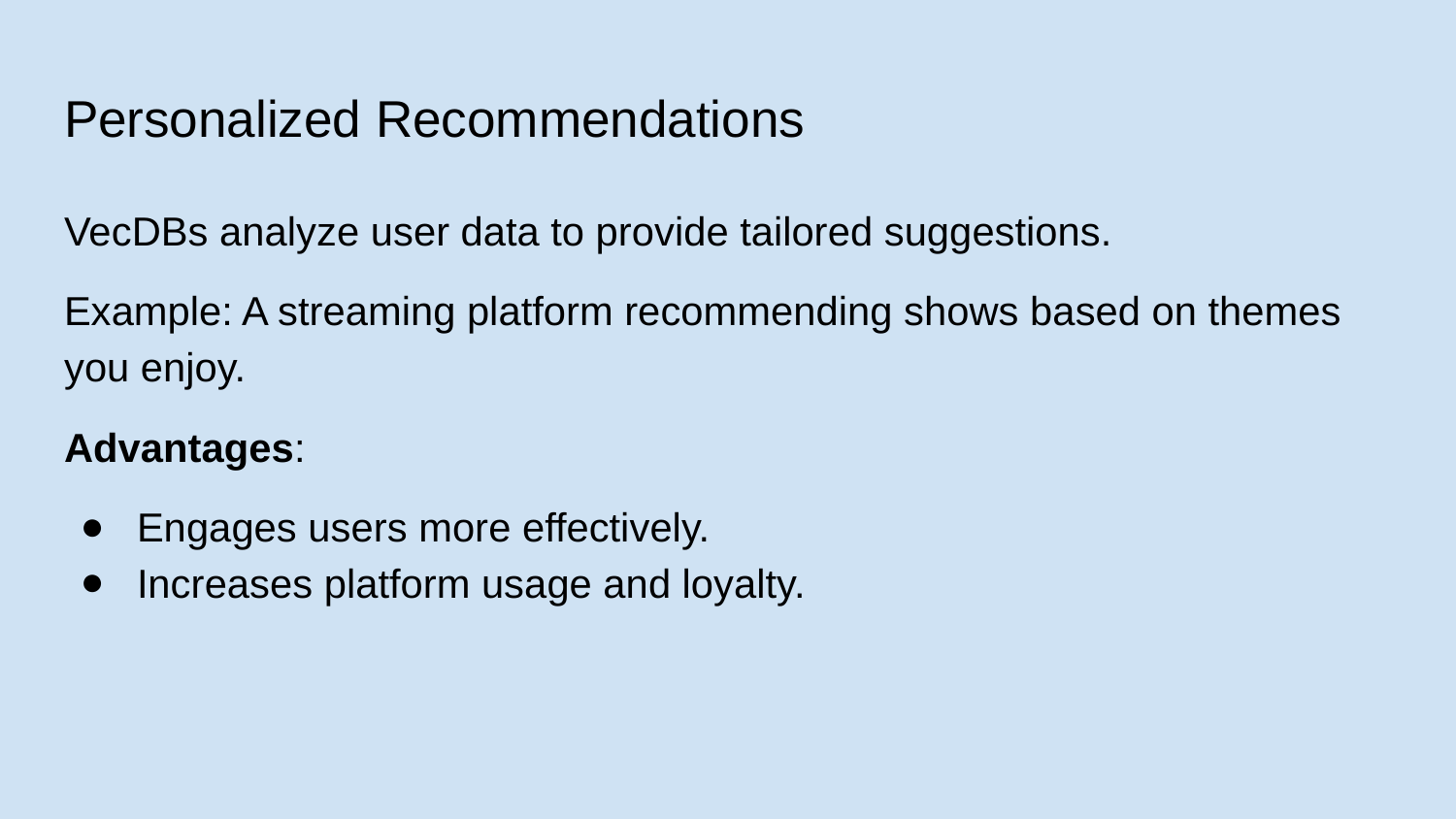

# Personalized Recommendations
VecDBs analyze user data to provide tailored suggestions.
Example: A streaming platform recommending shows based on themes you enjoy.
Advantages:
Engages users more effectively.
Increases platform usage and loyalty.